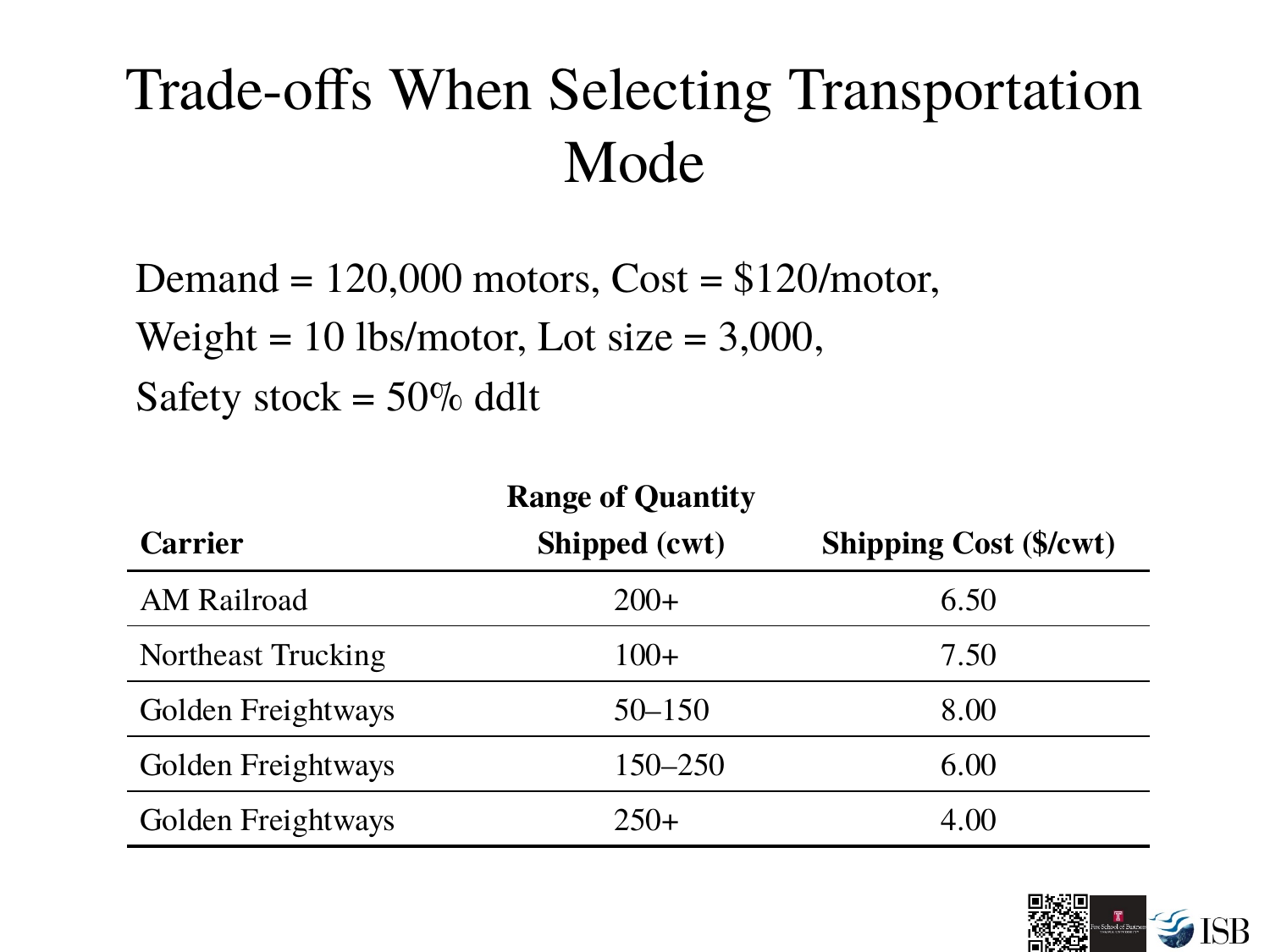

# Trade-offs When Selecting Transportation Mode
Demand = 120,000 motors, Cost = $120/motor,
Weight = 10 lbs/motor, Lot size = 3,000,
Safety stock = 50% ddlt
| Carrier | Range of Quantity Shipped (cwt) | Shipping Cost ($/cwt) |
| --- | --- | --- |
| AM Railroad | 200+ | 6.50 |
| Northeast Trucking | 100+ | 7.50 |
| Golden Freightways | 50–150 | 8.00 |
| Golden Freightways | 150–250 | 6.00 |
| Golden Freightways | 250+ | 4.00 |